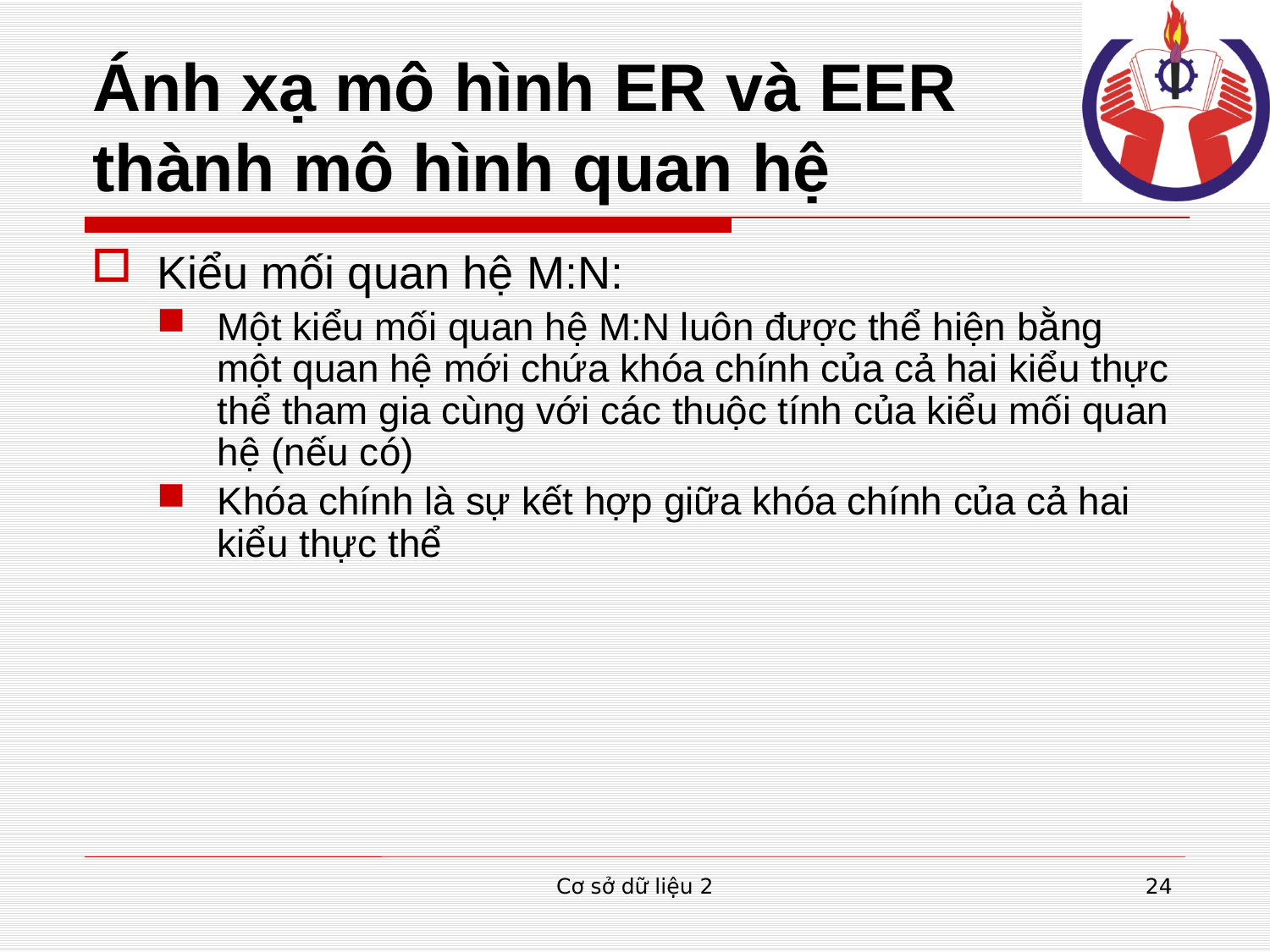

# Ánh xạ mô hình ER và EER thành mô hình quan hệ
Kiểu mối quan hệ M:N:
Một kiểu mối quan hệ M:N luôn được thể hiện bằng một quan hệ mới chứa khóa chính của cả hai kiểu thực thể tham gia cùng với các thuộc tính của kiểu mối quan hệ (nếu có)
Khóa chính là sự kết hợp giữa khóa chính của cả hai kiểu thực thể
Cơ sở dữ liệu 2
24